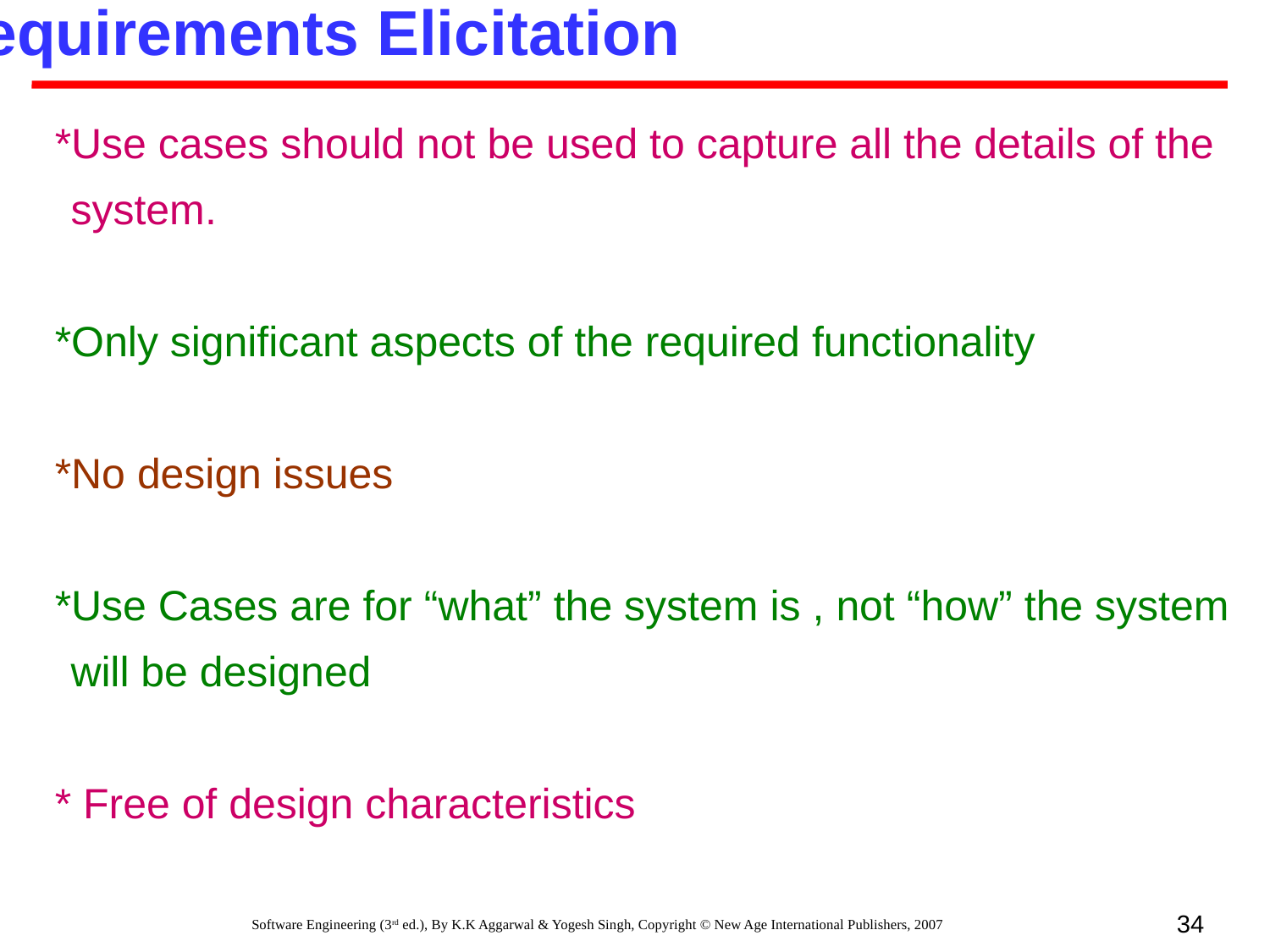

Requirements Elicitation

*Use cases should not be used to capture all the details of the system.

*Only significant aspects of the required functionality

*No design issues

*Use Cases are for “what” the system is , not “how” the system will be designed

* Free of design characteristics

34